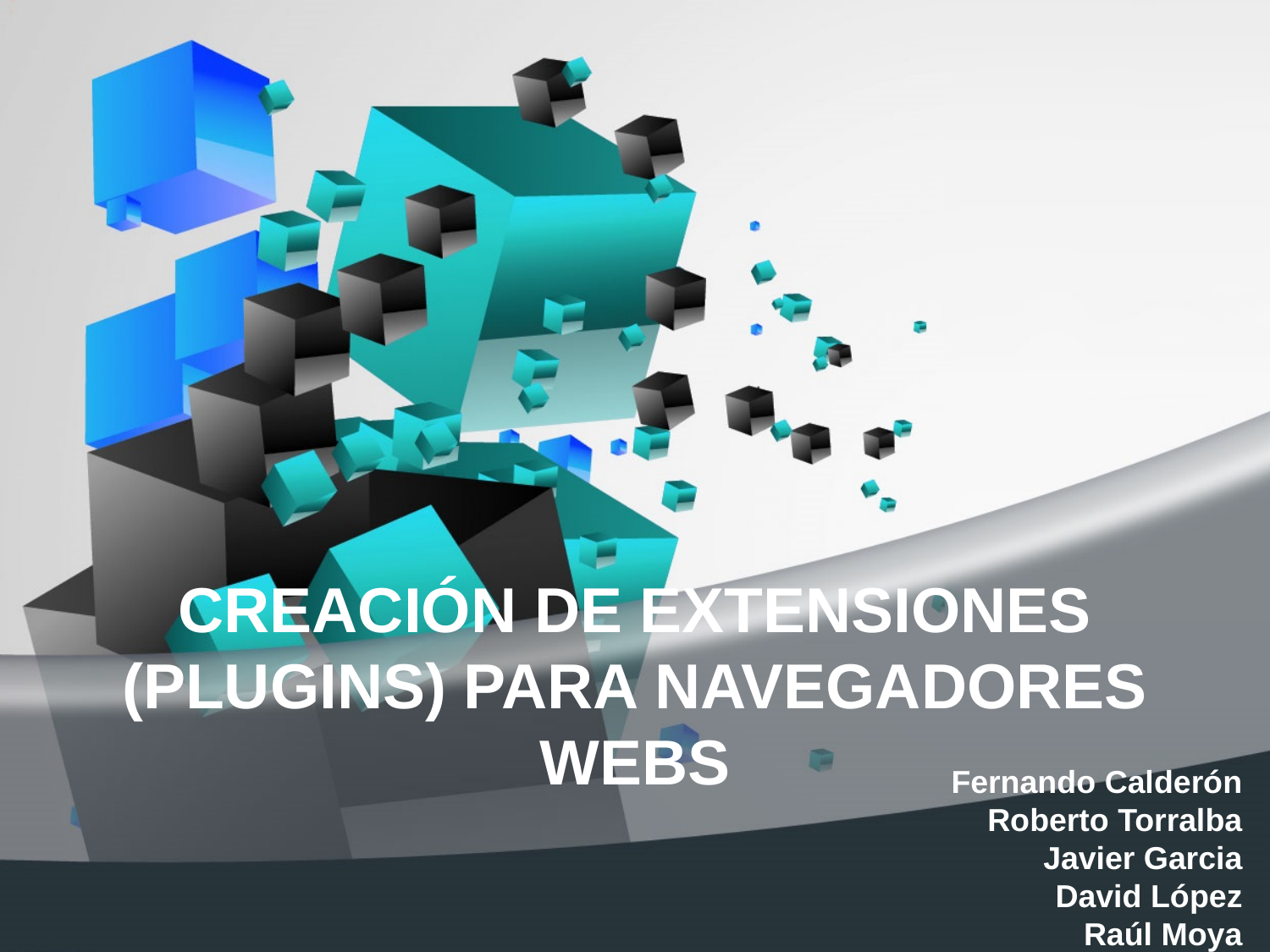

CREACIÓN DE EXTENSIONES (PLUGINS) PARA NAVEGADORES WEBS
Fernando Calderón
Roberto Torralba
Javier Garcia
David López
Raúl Moya